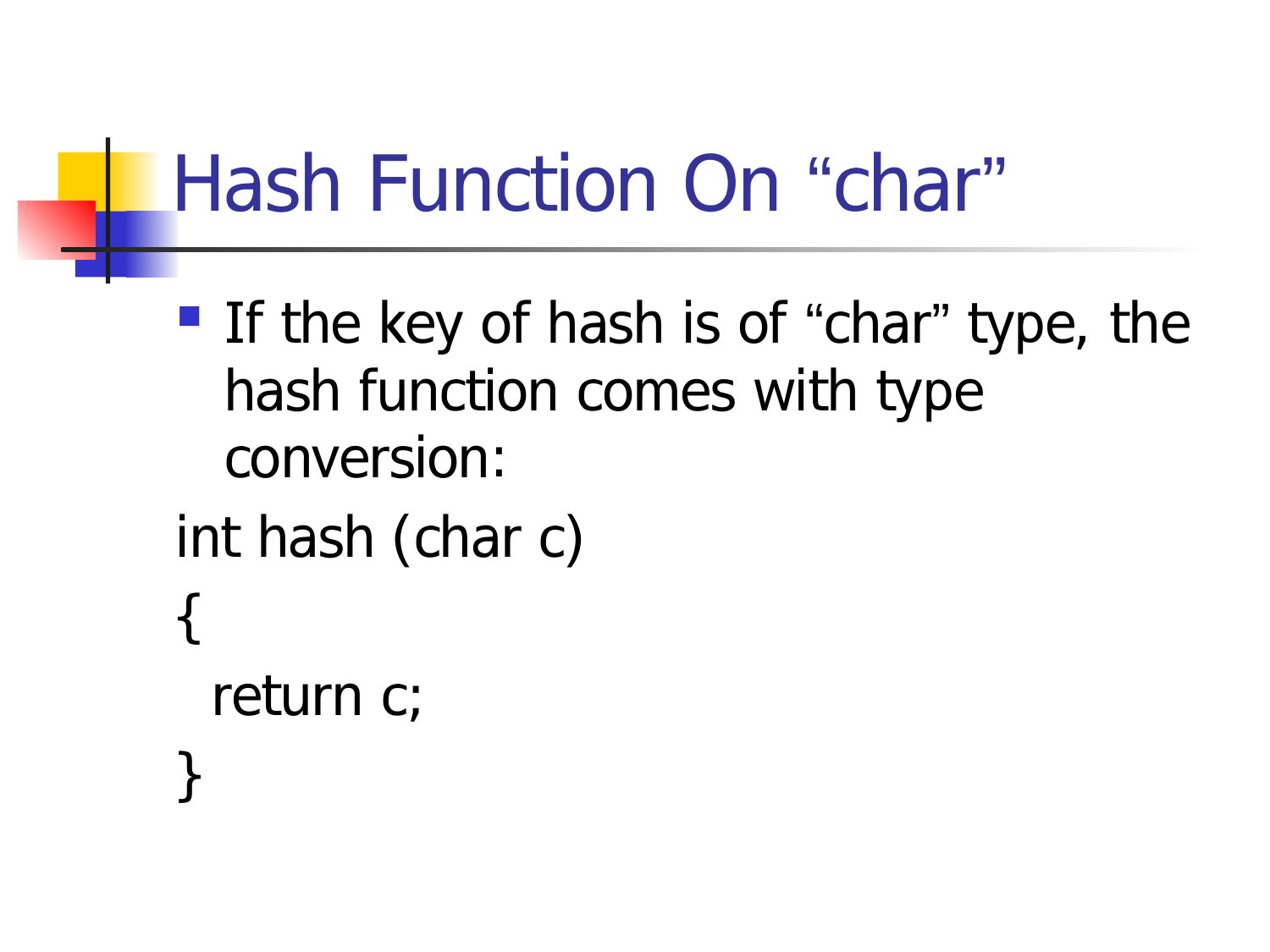

# Hash Function On “char”
If the key of hash is of “char” type, the hash function comes with type conversion:
int hash (char c)
{
  return c;
}